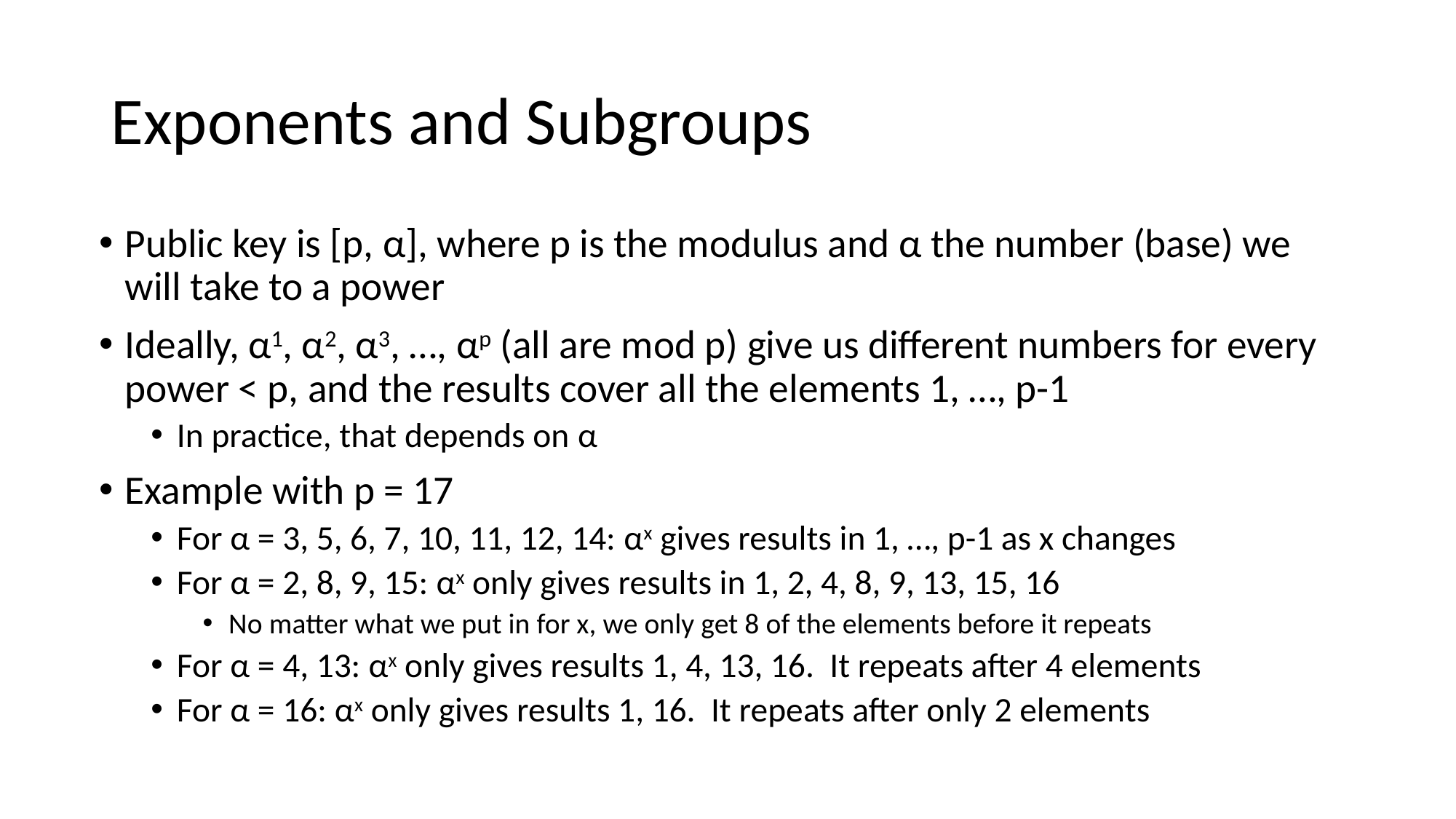

# Exponents and Subgroups
Public key is [p, α], where p is the modulus and α the number (base) we will take to a power
Ideally, α1, α2, α3, …, αp (all are mod p) give us different numbers for every power < p, and the results cover all the elements 1, …, p-1
In practice, that depends on α
Example with p = 17
For α = 3, 5, 6, 7, 10, 11, 12, 14: αx gives results in 1, …, p-1 as x changes
For α = 2, 8, 9, 15: αx only gives results in 1, 2, 4, 8, 9, 13, 15, 16
No matter what we put in for x, we only get 8 of the elements before it repeats
For α = 4, 13: αx only gives results 1, 4, 13, 16.  It repeats after 4 elements
For α = 16: αx only gives results 1, 16.  It repeats after only 2 elements